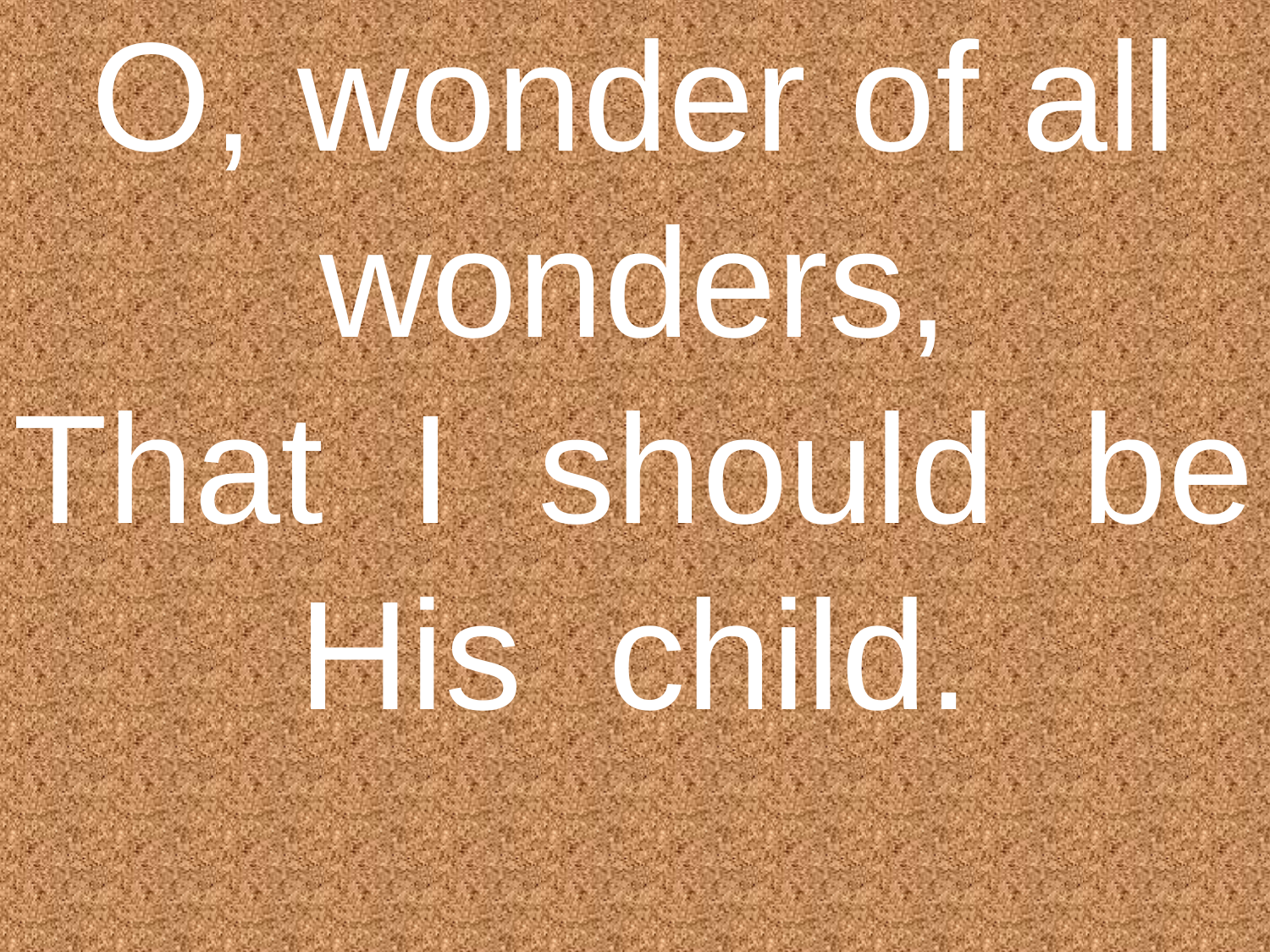

O, wonder of all wonders,
That  I  should  be His  child.